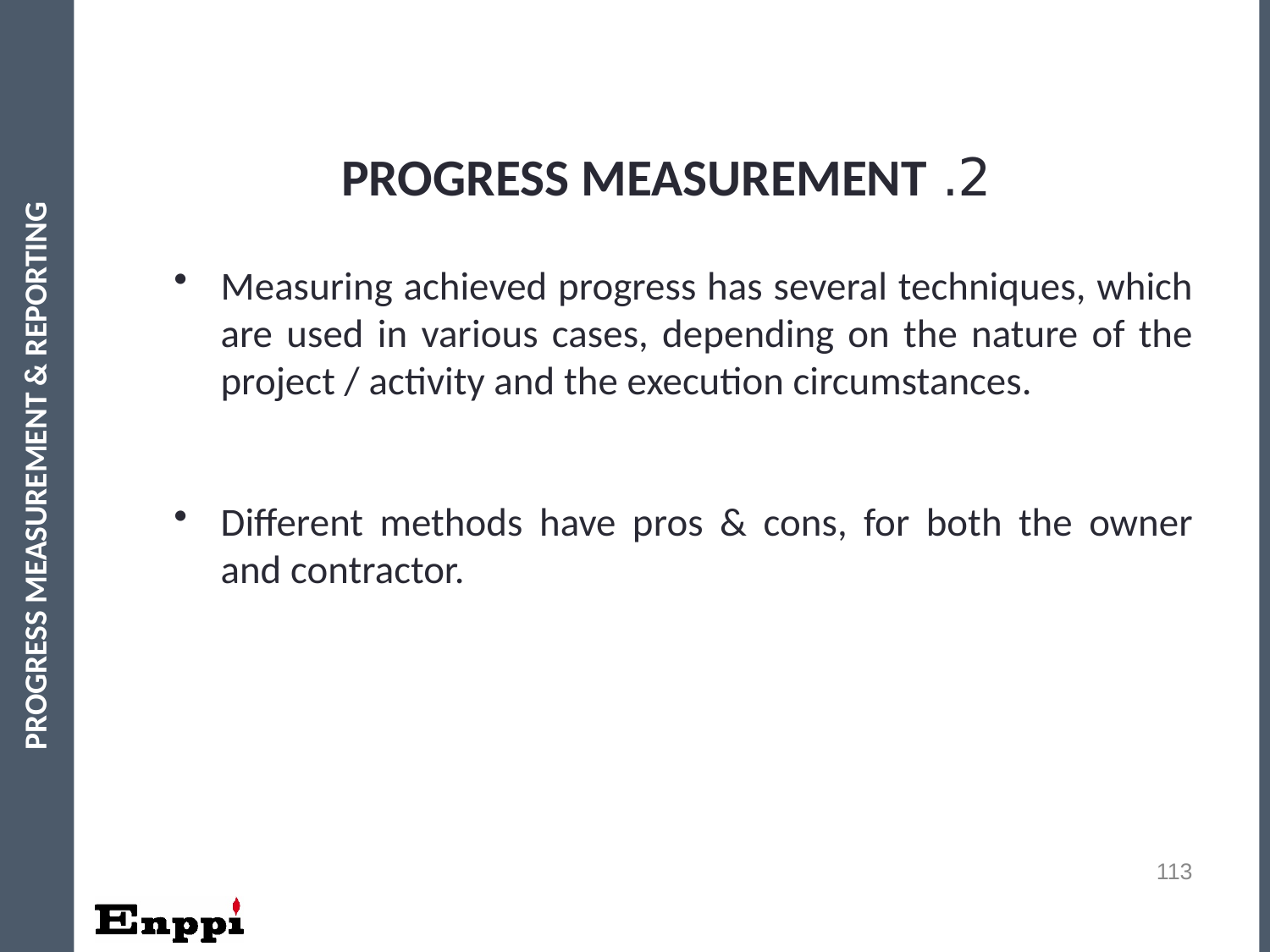

# (2) PROGRESS MEASUREMENT
2. PROGRESS MEASUREMENT
Measuring achieved progress has several techniques, which are used in various cases, depending on the nature of the project / activity and the execution circumstances.

Different methods have pros & cons, for both the owner and contractor.

PROGRESS MEASUREMENT & REPORTING
113